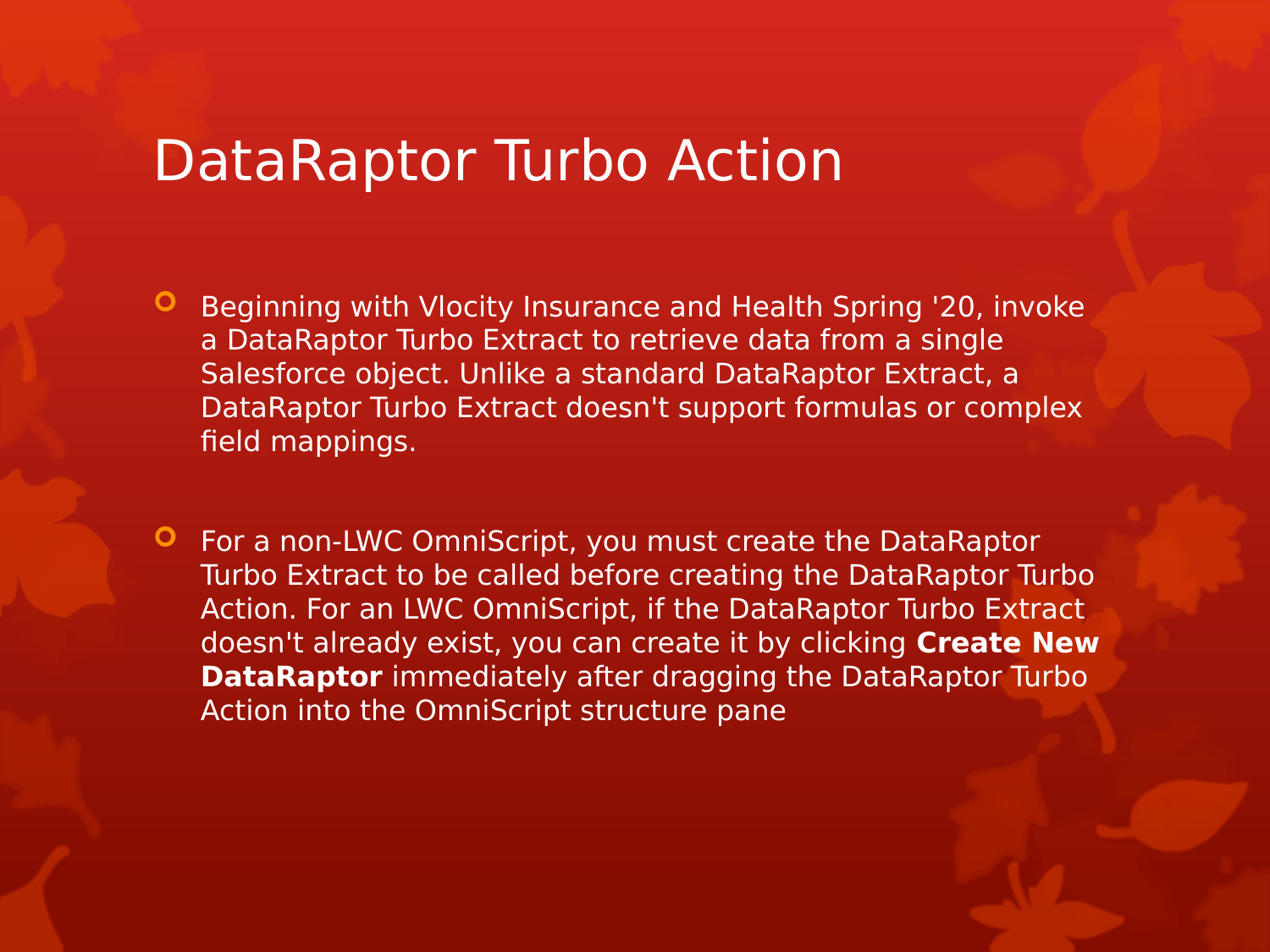

# DataRaptor Turbo Action
Beginning with Vlocity Insurance and Health Spring '20, invoke a DataRaptor Turbo Extract to retrieve data from a single Salesforce object. Unlike a standard DataRaptor Extract, a DataRaptor Turbo Extract doesn't support formulas or complex field mappings.

For a non-LWC OmniScript, you must create the DataRaptor Turbo Extract to be called before creating the DataRaptor Turbo Action. For an LWC OmniScript, if the DataRaptor Turbo Extract doesn't already exist, you can create it by clicking Create New DataRaptor immediately after dragging the DataRaptor Turbo Action into the OmniScript structure pane